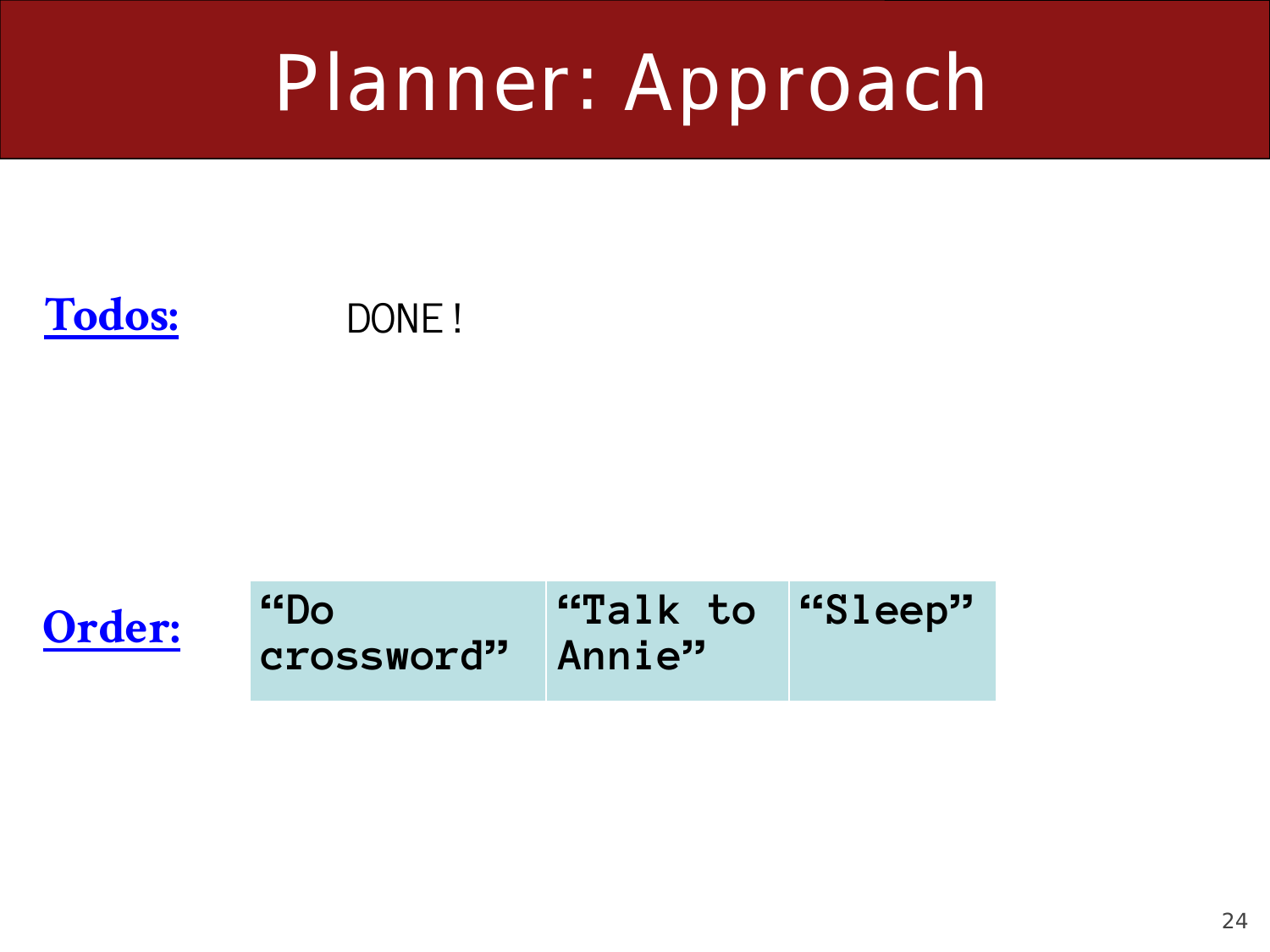

# Planner: Approach
Todos:
DONE!
Order:
| “Do crossword” | “Talk to Annie” | “Sleep” |
| --- | --- | --- |